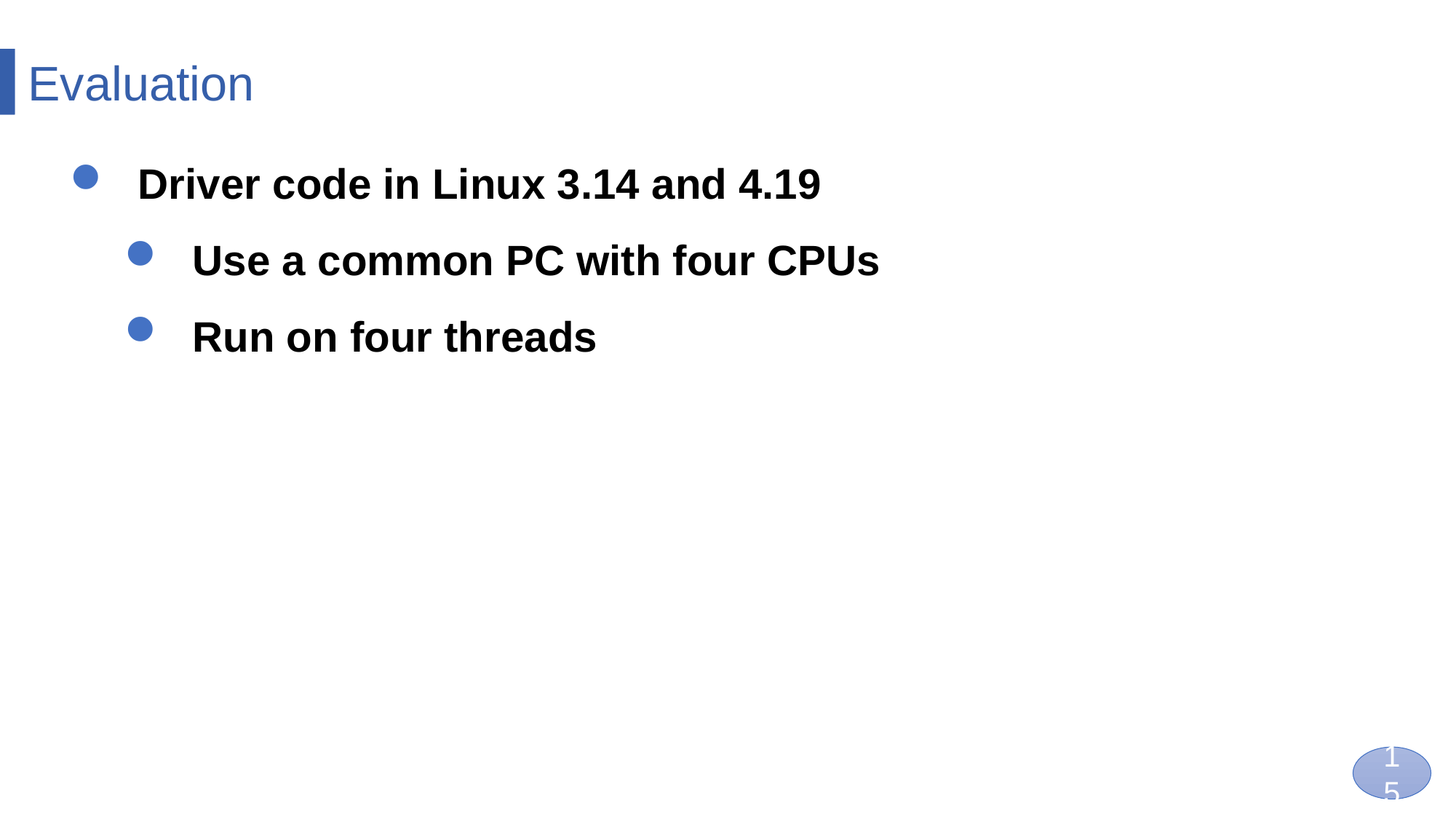

Evaluation
Driver code in Linux 3.14 and 4.19
Use a common PC with four CPUs
Run on four threads
15